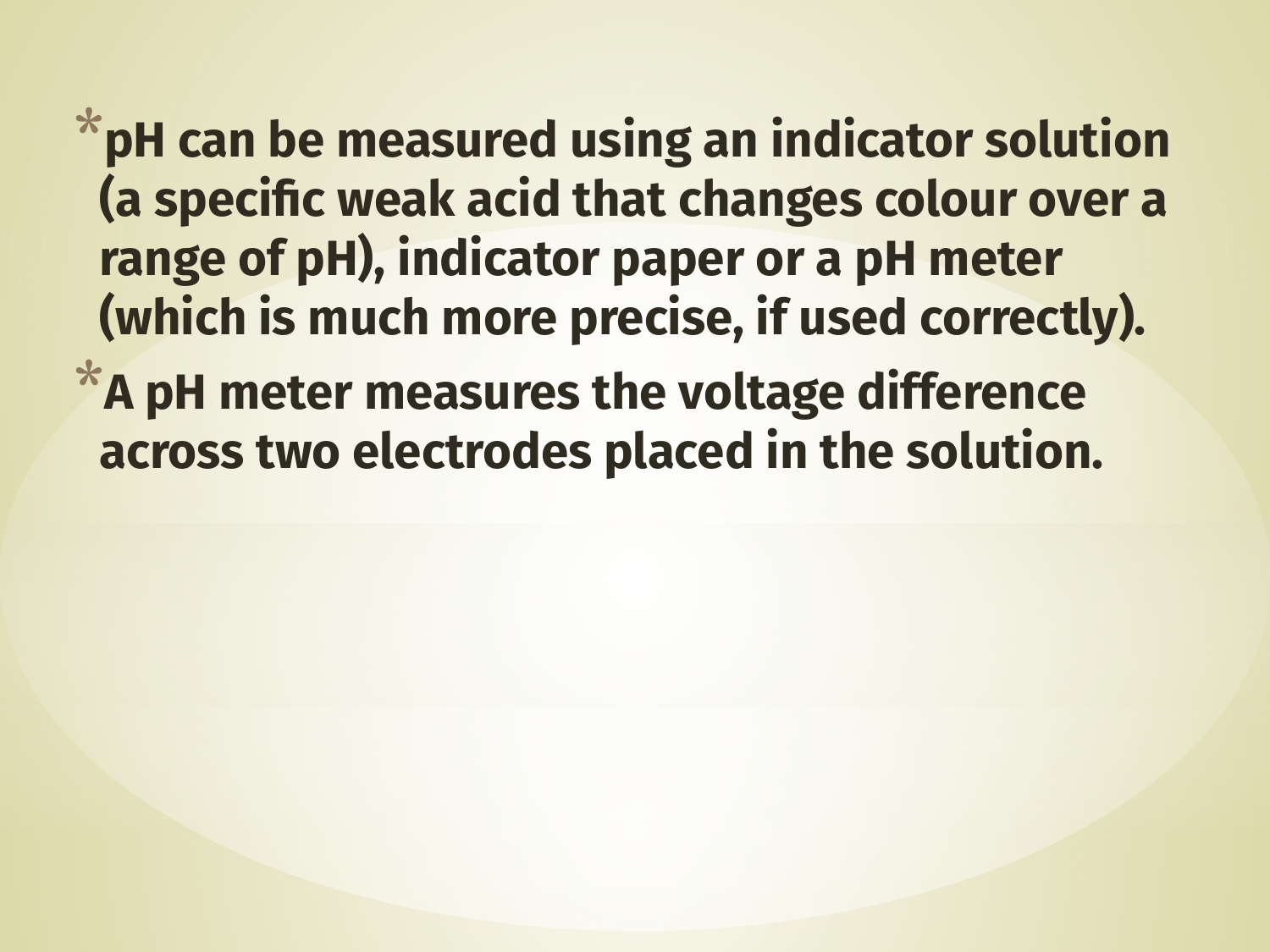

pH can be measured using an indicator solution (a specific weak acid that changes colour over a range of pH), indicator paper or a pH meter (which is much more precise, if used correctly).
A pH meter measures the voltage difference across two electrodes placed in the solution.